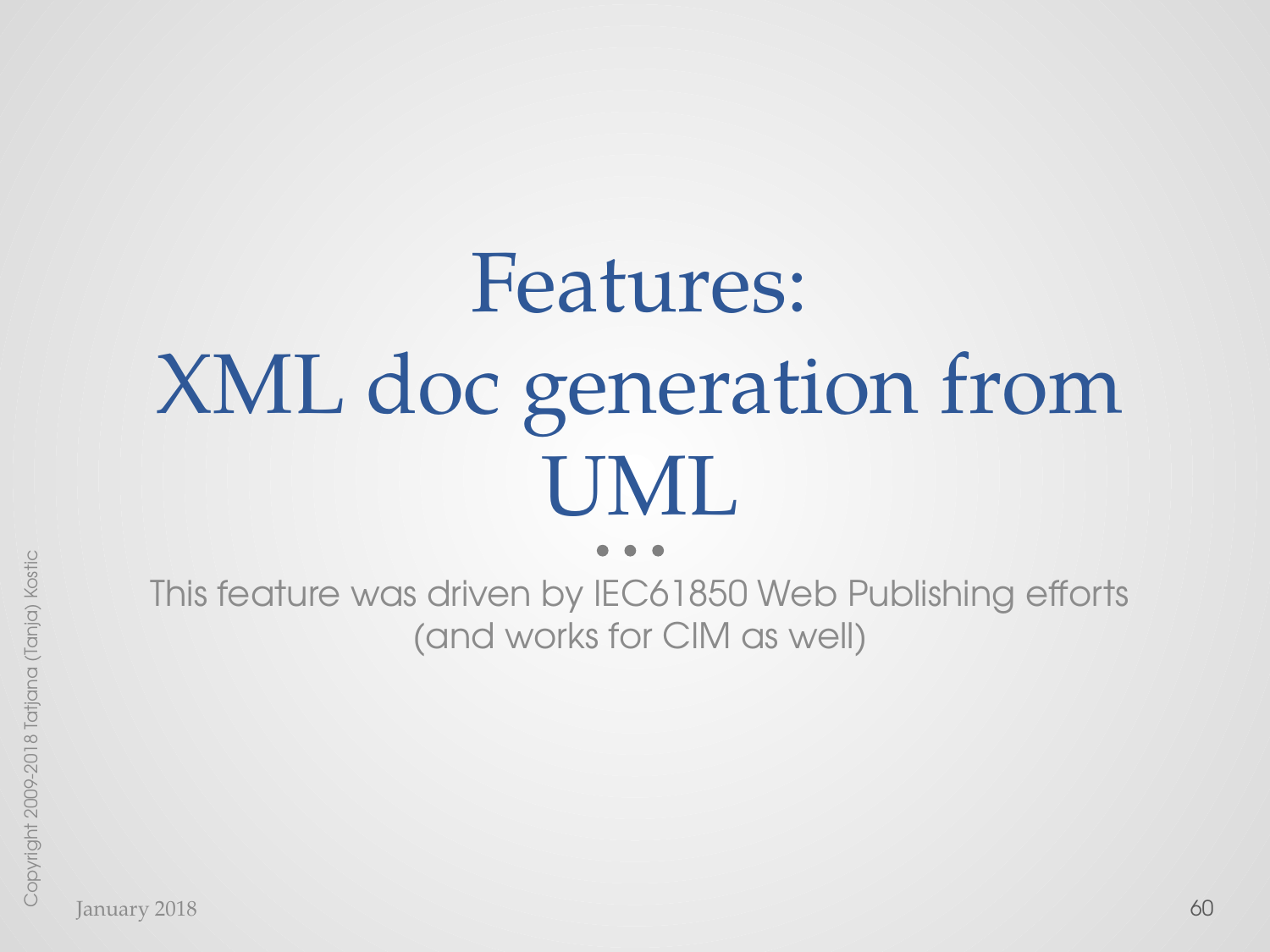

# Features: XML doc generation from UML
This feature was driven by IEC61850 Web Publishing efforts
(and works for CIM as well)
Copyright 2009-2018 Tatjana (Tanja) Kostic
January 2018
60